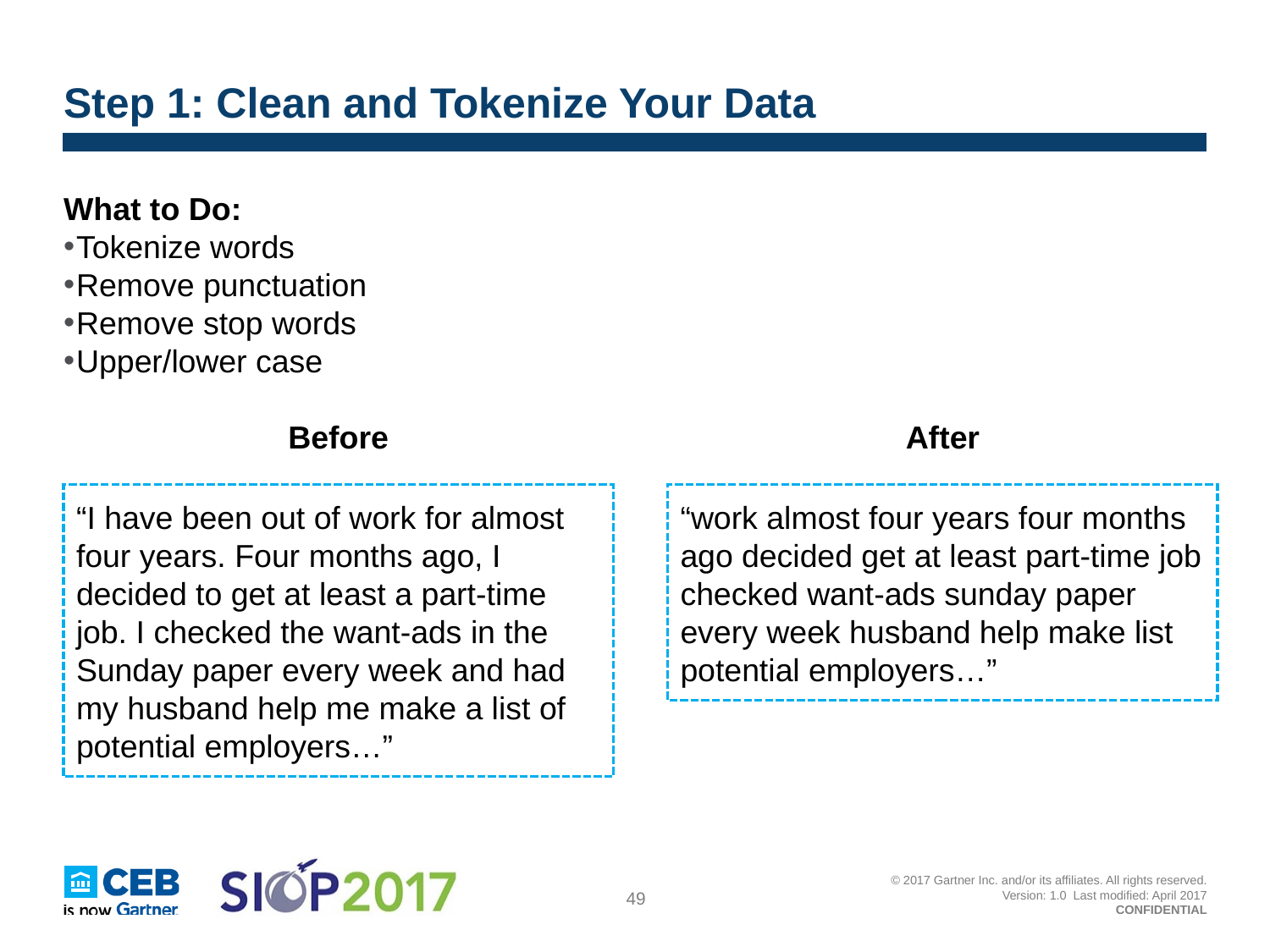

# Step 1: Clean and Tokenize Your Data
What to Do:
Tokenize words
Remove punctuation
Remove stop words
Upper/lower case
Before
After
“I have been out of work for almost four years. Four months ago, I decided to get at least a part-time job. I checked the want-ads in the Sunday paper every week and had my husband help me make a list of potential employers…”
“work almost four years four months ago decided get at least part-time job checked want-ads sunday paper every week husband help make list potential employers…”